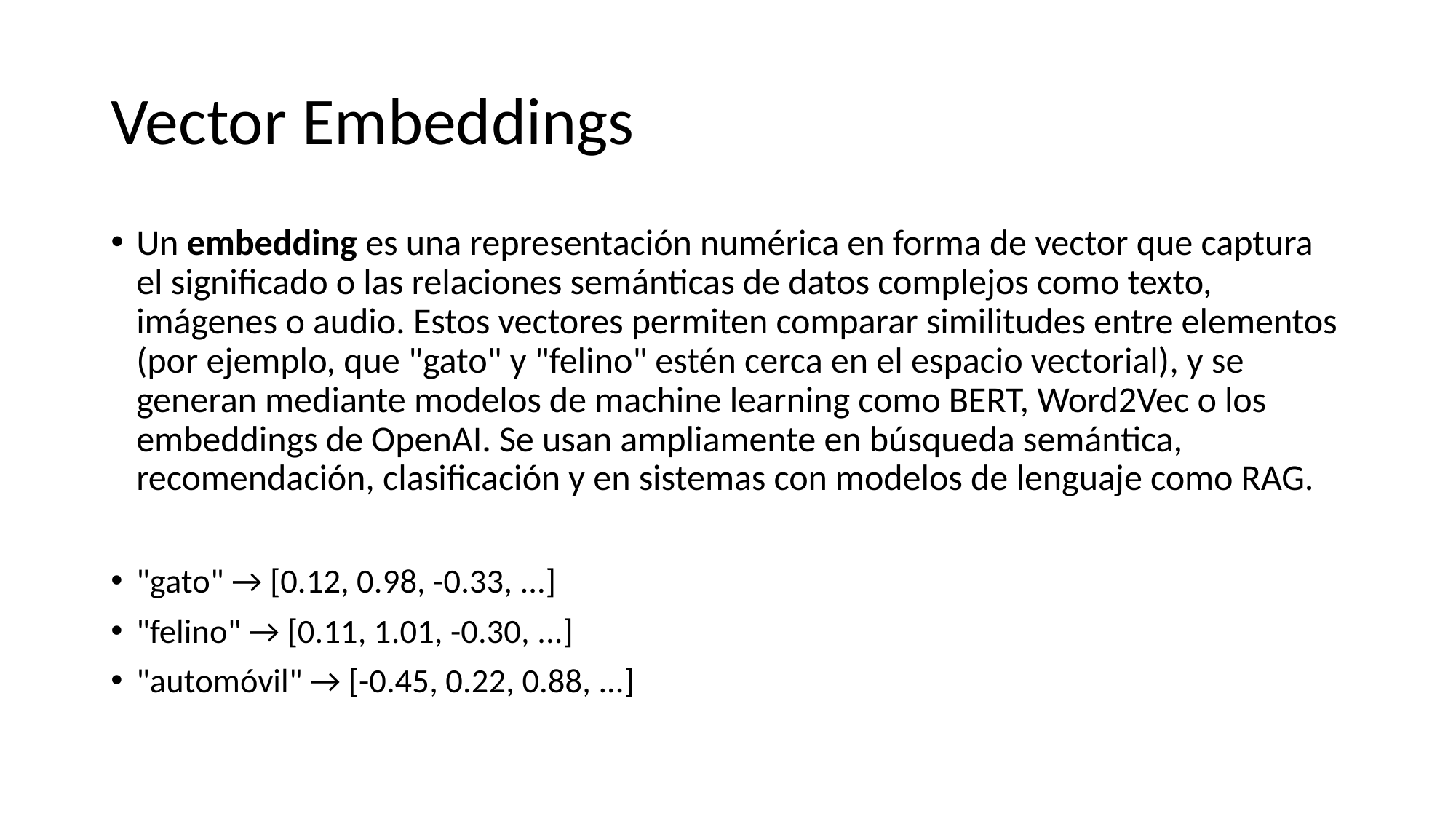

# Vector Embeddings
Un embedding es una representación numérica en forma de vector que captura el significado o las relaciones semánticas de datos complejos como texto, imágenes o audio. Estos vectores permiten comparar similitudes entre elementos (por ejemplo, que "gato" y "felino" estén cerca en el espacio vectorial), y se generan mediante modelos de machine learning como BERT, Word2Vec o los embeddings de OpenAI. Se usan ampliamente en búsqueda semántica, recomendación, clasificación y en sistemas con modelos de lenguaje como RAG.

"gato" → [0.12, 0.98, -0.33, ...]
"felino" → [0.11, 1.01, -0.30, ...]
"automóvil" → [-0.45, 0.22, 0.88, ...]